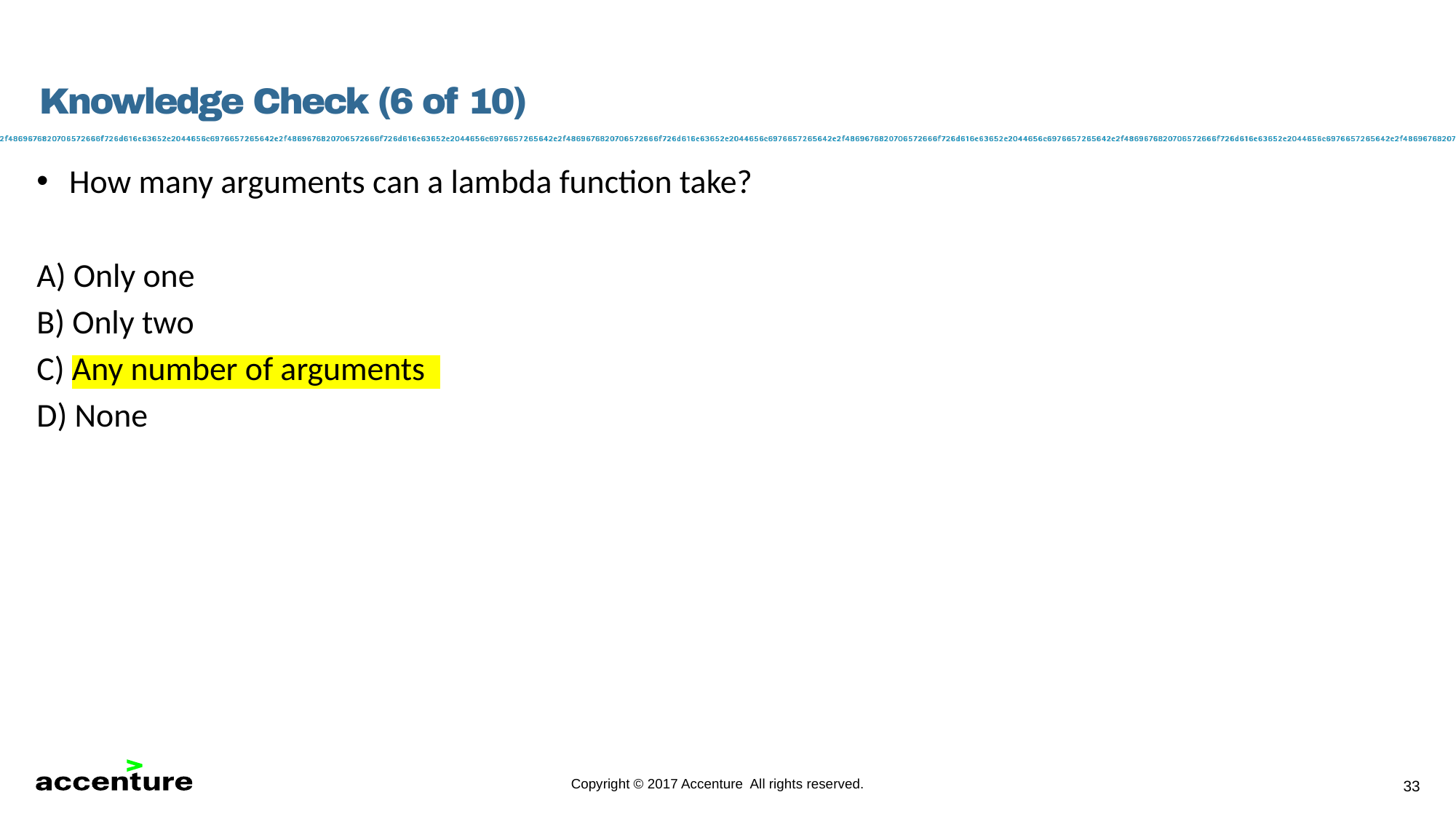

Knowledge Check (6 of 10)
How many arguments can a lambda function take?

A) Only one
B) Only two
C) Any number of arguments
D) None

33